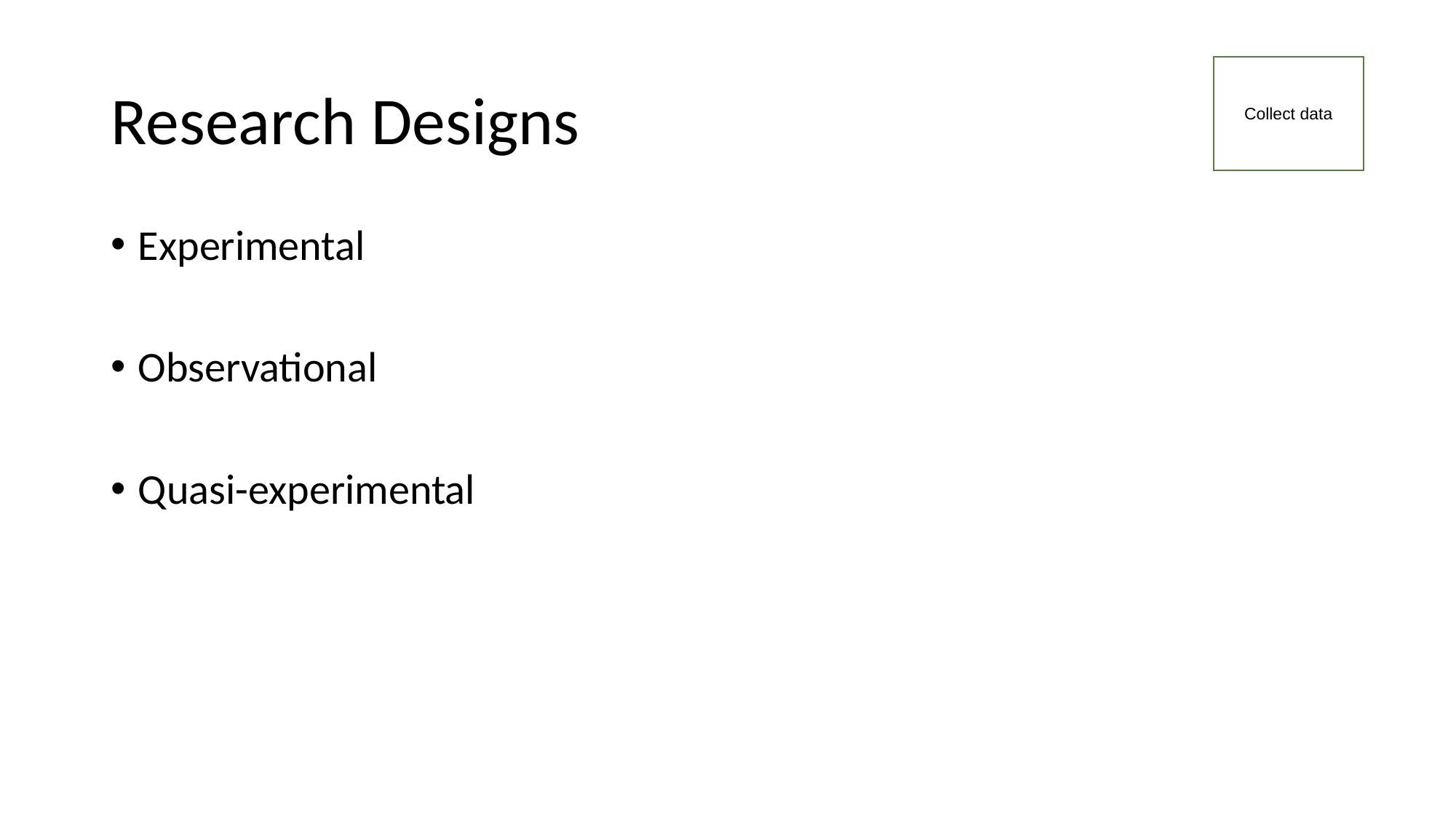

# Research Designs
Collect data
Experimental

Observational

Quasi-experimental